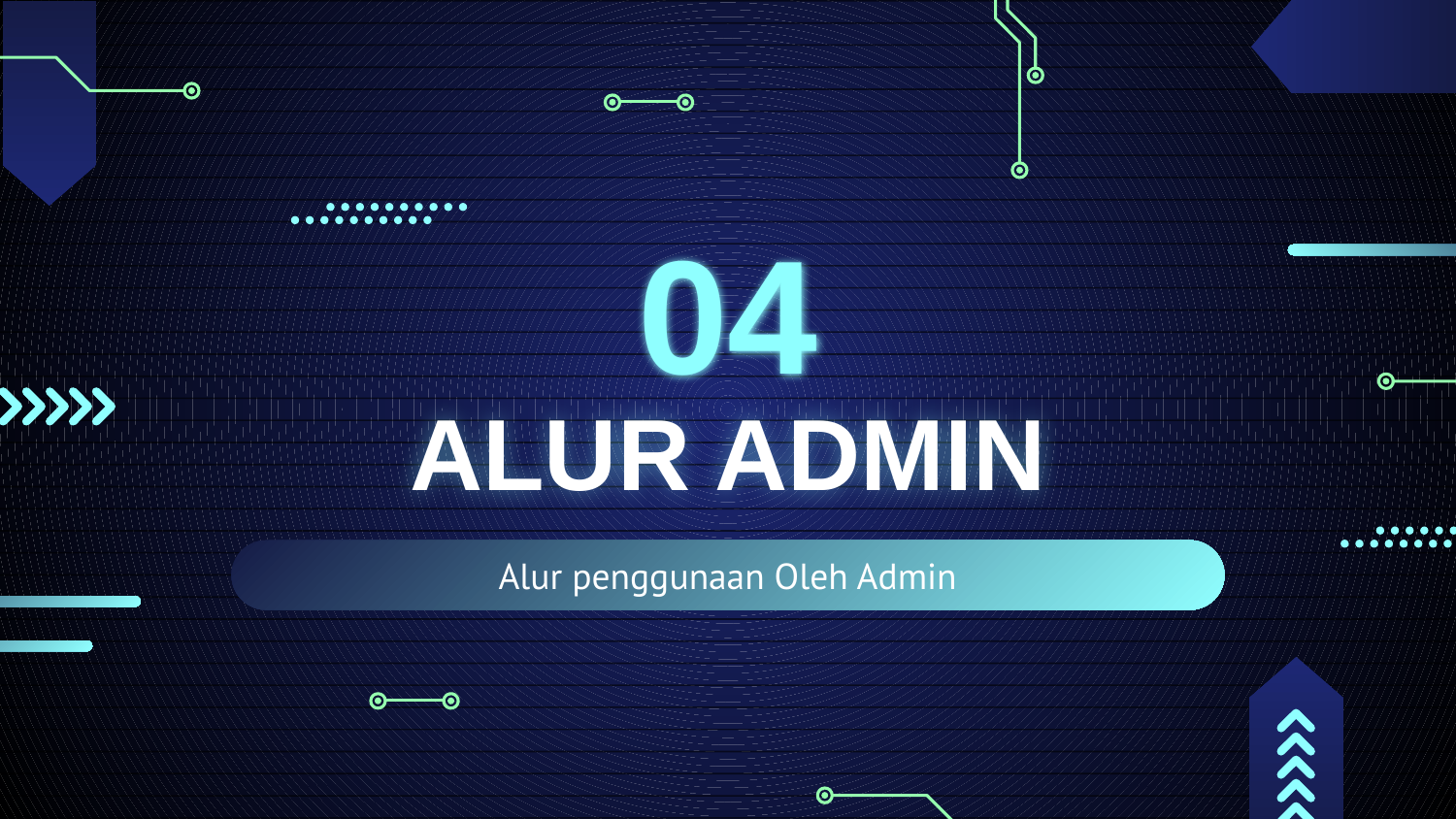

04
# ALUR ADMIN

Alur penggunaan Oleh Admin